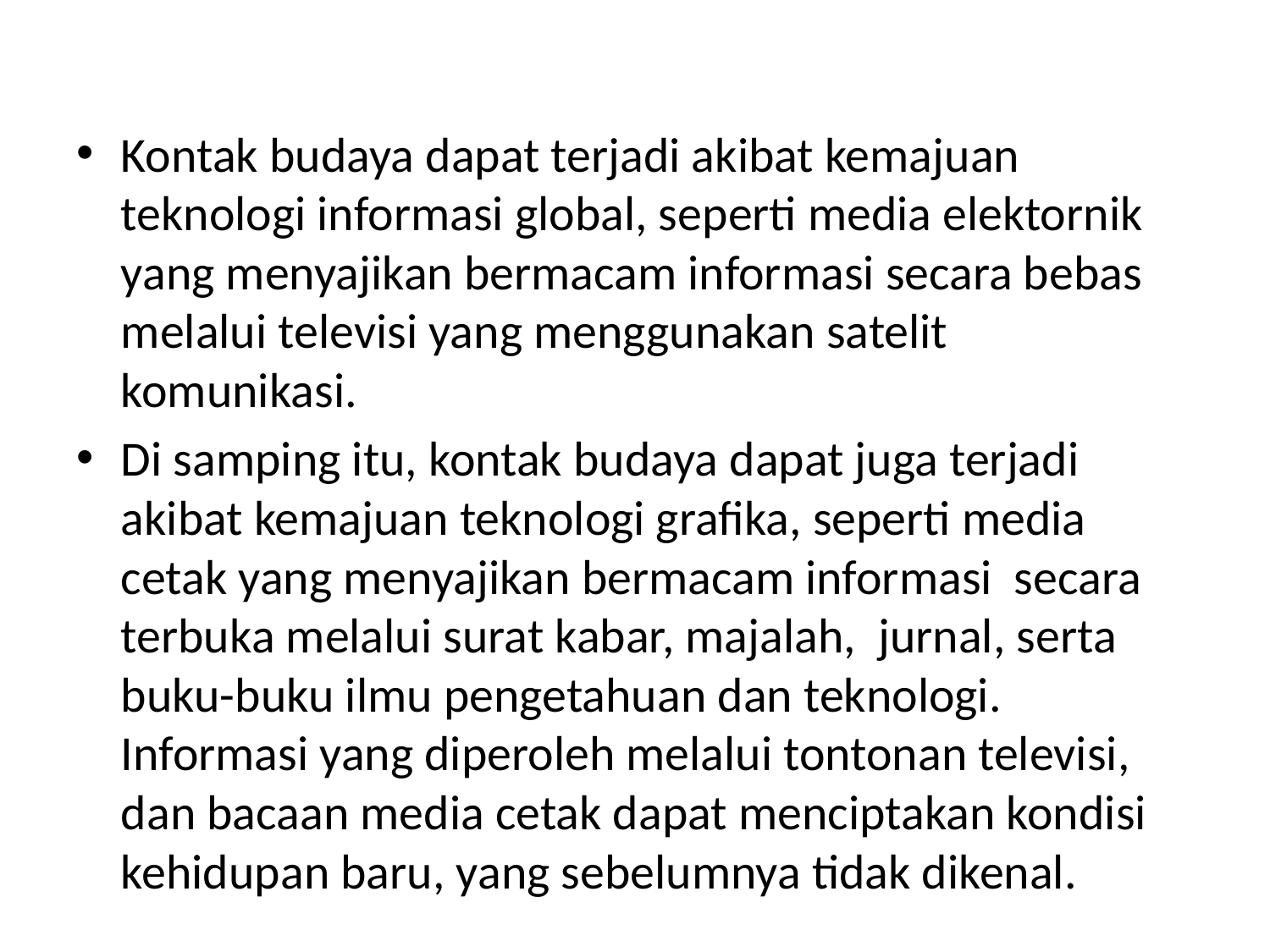

#
Kontak budaya dapat terjadi akibat kemajuan teknologi informasi global, seperti media elektornik yang menyajikan bermacam informasi secara bebas melalui televisi yang menggunakan satelit komunikasi.
Di samping itu, kontak budaya dapat juga terjadi akibat kemajuan teknologi grafika, seperti media cetak yang menyajikan bermacam informasi  secara terbuka melalui surat kabar, majalah,  jurnal, serta buku-buku ilmu pengetahuan dan teknologi. Informasi yang diperoleh melalui tontonan televisi, dan bacaan media cetak dapat menciptakan kondisi kehidupan baru, yang sebelumnya tidak dikenal.